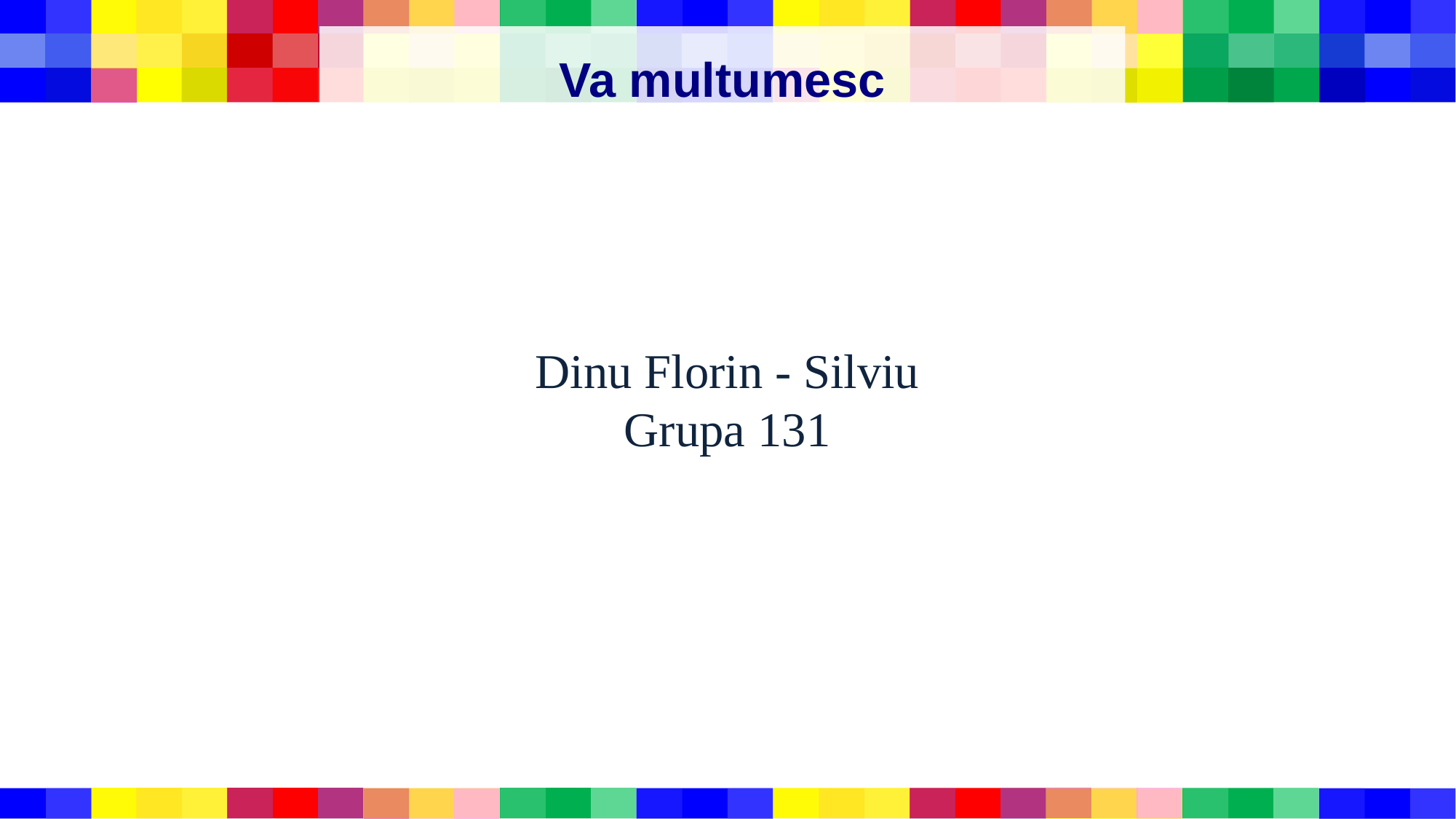

# Va multumesc

Dinu Florin - Silviu
Grupa 131